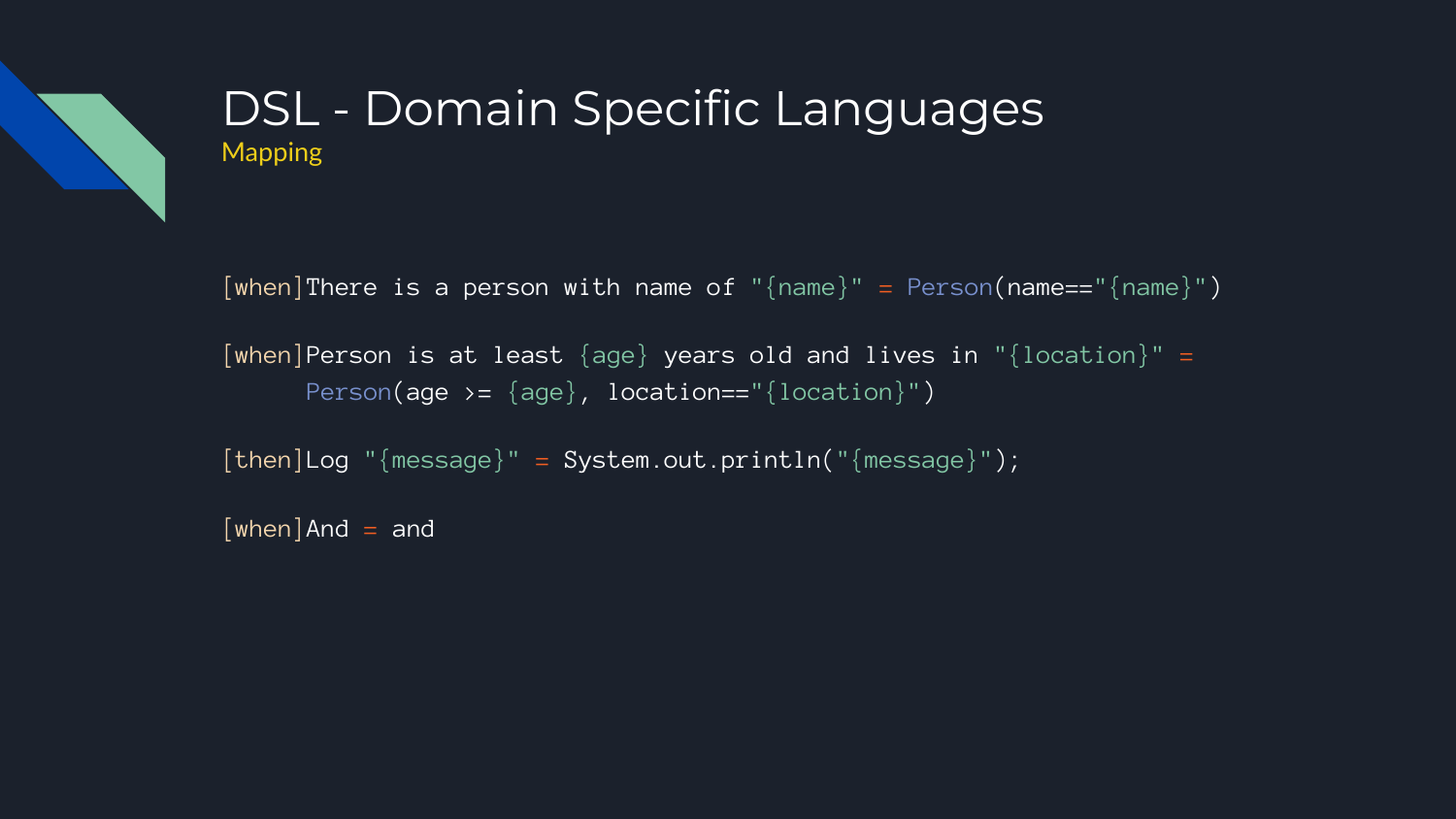

# DSL - Domain Specific Languages
Mapping
[when]There is a person with name of "{name}" = Person(name=="{name}")
[when]Person is at least {age} years old and lives in "{location}" =
      Person(age >= {age}, location=="{location}")
[then]Log "{message}" = System.out.println("{message}");
[when]And = and